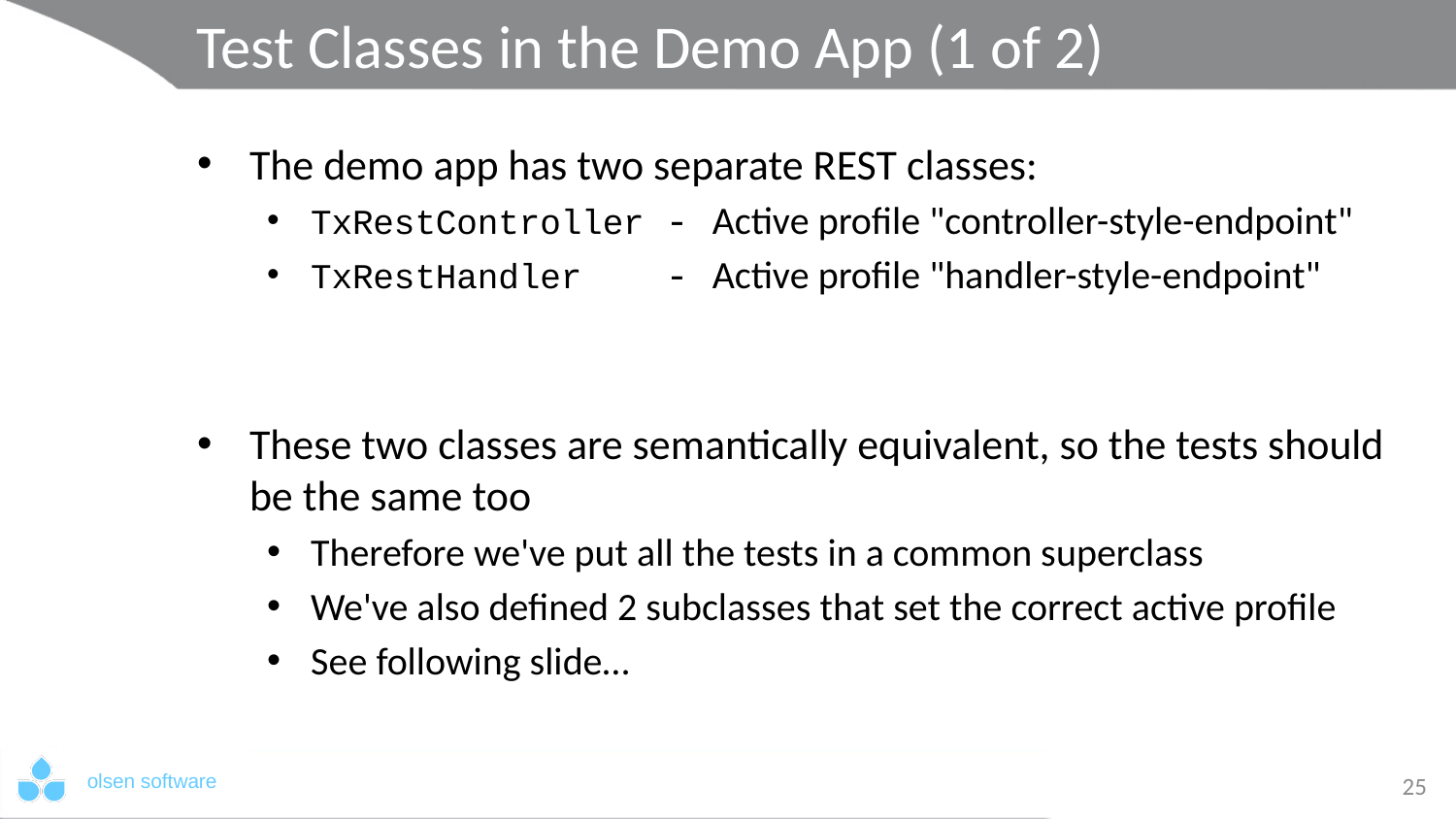

# Test Classes in the Demo App (1 of 2)
The demo app has two separate REST classes:
TxRestController - Active profile "controller-style-endpoint"
TxRestHandler    - Active profile "handler-style-endpoint"

These two classes are semantically equivalent, so the tests should be the same too
Therefore we've put all the tests in a common superclass
We've also defined 2 subclasses that set the correct active profile
See following slide…
25